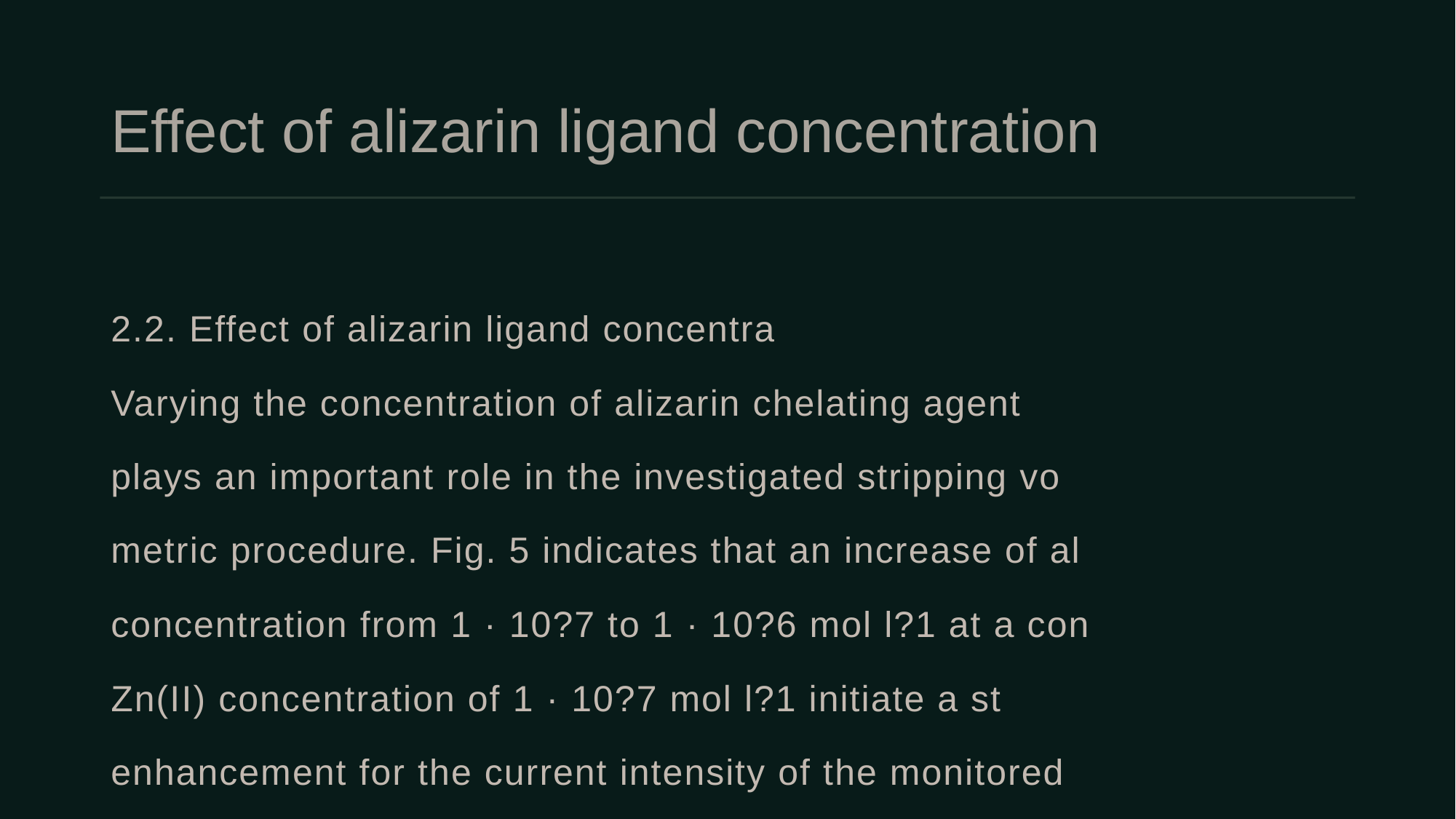

# Effect of alizarin ligand concentration
2.2. Effect of alizarin ligand concentration
Varying the concentration of alizarin chelating agent also
plays an important role in the investigated stripping voltam-
metric procedure. Fig. 5 indicates that an increase of alizarin
concentration from 1 · 10?7 to 1 · 10?6 mol l?1 at a constant
Zn(II) concentration of 1 · 10?7 mol l?1 initiate a steady
enhancement for the current intensity of the monitored SW-
AdSV signal. However, addition of higher alizarin concentra-
tion level (2 · 10?6 mol l?1 – 4 · 10?6 mol l?1) caused leveling
off of the voltammetric peak height. Accordingly, it seems that
alizarin concentration of 1 · 10?6 mol l?1 might be adequate
to ensure maximum stripping voltammetric, hence, for further
work this chelating agent concentration was selected.0.000000 0.000001 0
Alizarin C
Figure 5 Effect of alizarin concentration on the stripping voltammet
after 90 s accumulation time at 0.0 V accumulation potential and 5003.2.3. Effect of accumulation time and potential
Fig. 6 illustrates the relationship of the stripping voltammetric
peak current versus accumulation time for 1 · 10?7 mol l?1
Zn(II) with 1 · 10?6 mol l?1 alizarin over various adsorption
times. Variation of the accumulation time over the range 0–